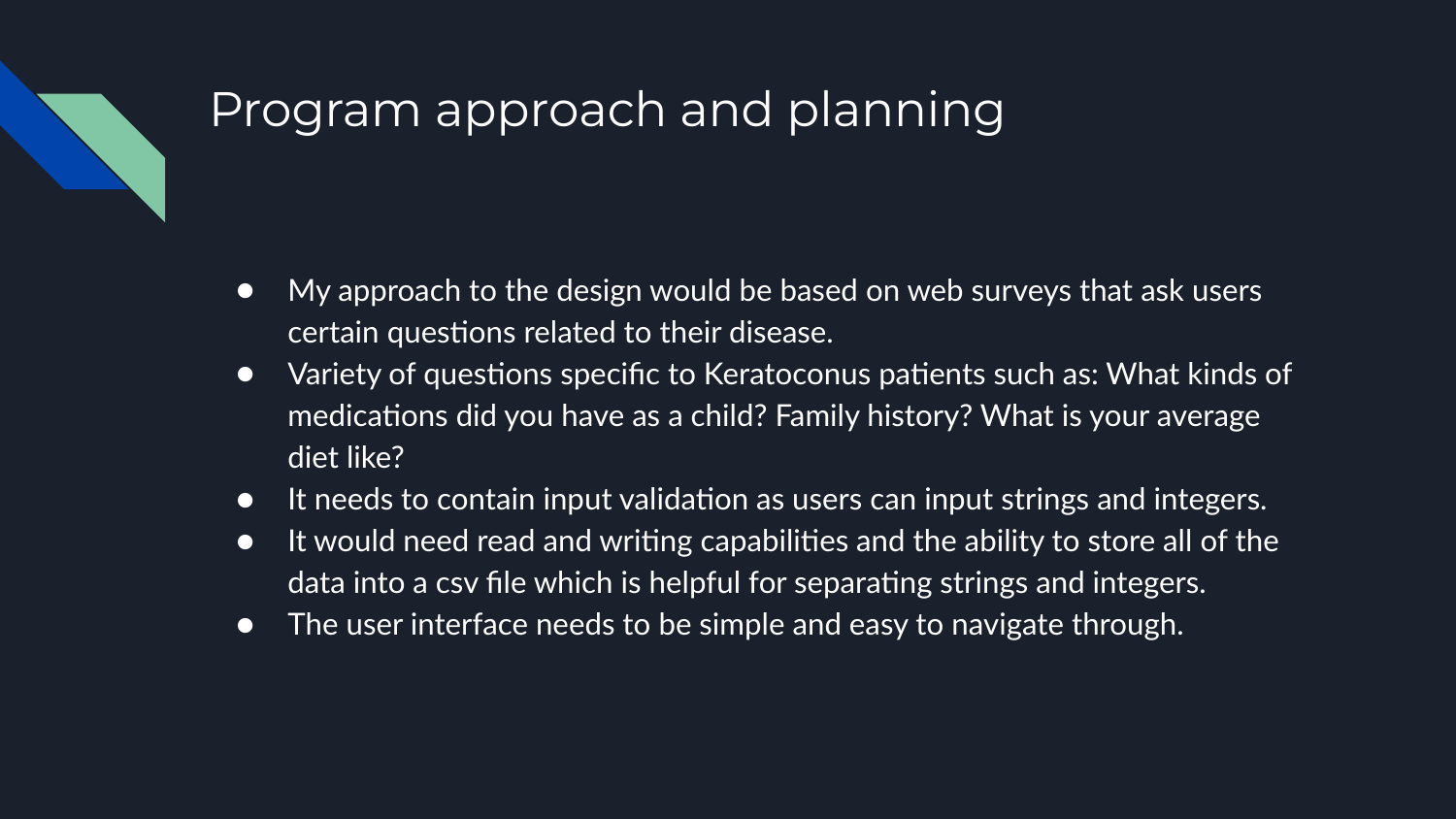

# Program approach and planning
My approach to the design would be based on web surveys that ask users certain questions related to their disease.
Variety of questions specific to Keratoconus patients such as: What kinds of medications did you have as a child? Family history? What is your average diet like?
It needs to contain input validation as users can input strings and integers.
It would need read and writing capabilities and the ability to store all of the data into a csv file which is helpful for separating strings and integers.
The user interface needs to be simple and easy to navigate through.